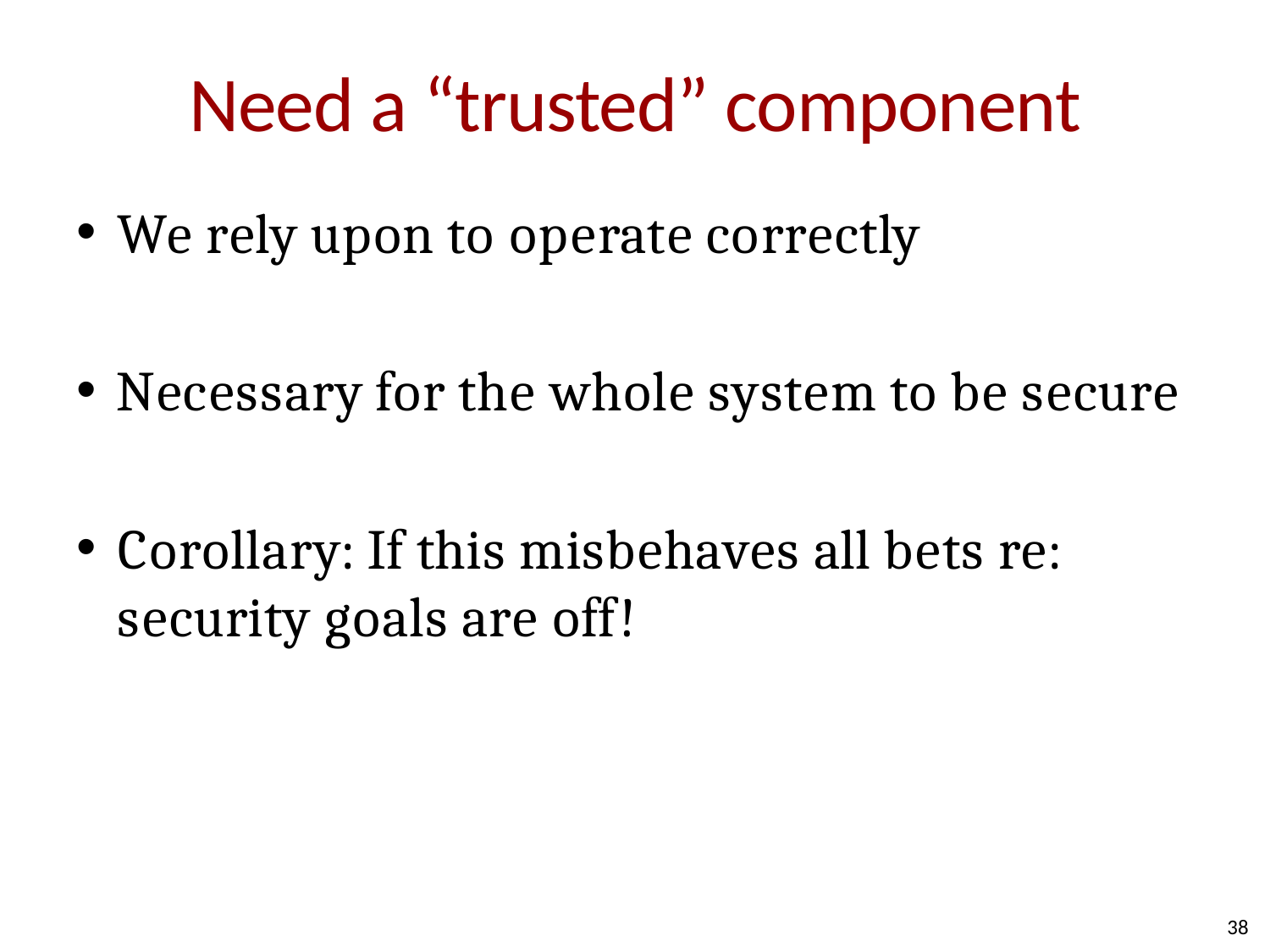

# Need a “trusted” component
We rely upon to operate correctly

Necessary for the whole system to be secure

Corollary: If this misbehaves all bets re: security goals are off!
38